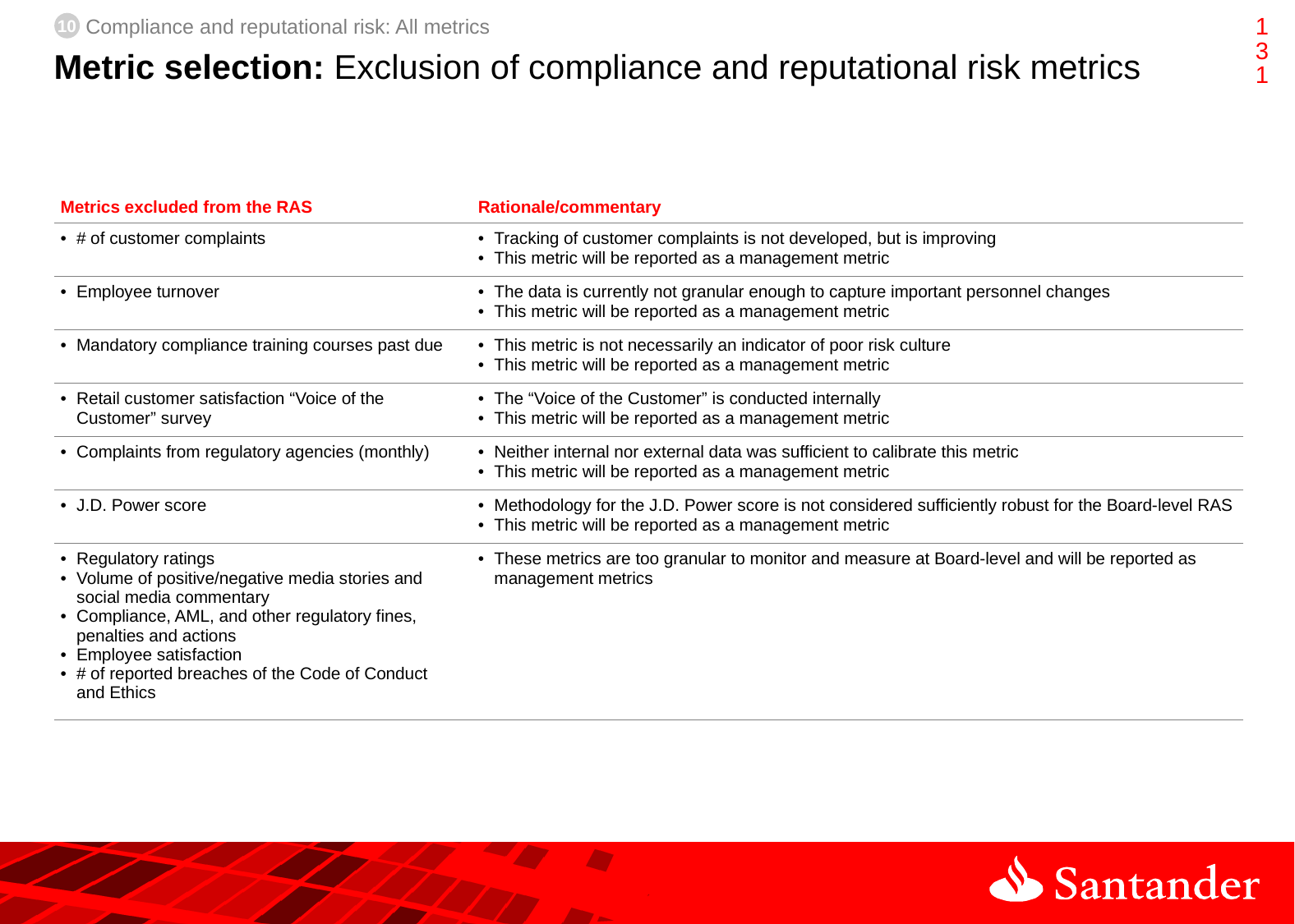

131
10
Compliance and reputational risk: All metrics
# Metric selection: Exclusion of compliance and reputational risk metrics
| Metrics excluded from the RAS | Rationale/commentary |
| --- | --- |
| # of customer complaints | Tracking of customer complaints is not developed, but is improving This metric will be reported as a management metric |
| Employee turnover | The data is currently not granular enough to capture important personnel changes This metric will be reported as a management metric |
| Mandatory compliance training courses past due | This metric is not necessarily an indicator of poor risk culture This metric will be reported as a management metric |
| Retail customer satisfaction “Voice of the Customer” survey | The “Voice of the Customer” is conducted internally This metric will be reported as a management metric |
| Complaints from regulatory agencies (monthly) | Neither internal nor external data was sufficient to calibrate this metric This metric will be reported as a management metric |
| J.D. Power score | Methodology for the J.D. Power score is not considered sufficiently robust for the Board-level RAS This metric will be reported as a management metric |
| Regulatory ratings Volume of positive/negative media stories and social media commentary Compliance, AML, and other regulatory fines, penalties and actions Employee satisfaction # of reported breaches of the Code of Conduct and Ethics | These metrics are too granular to monitor and measure at Board-level and will be reported as management metrics |